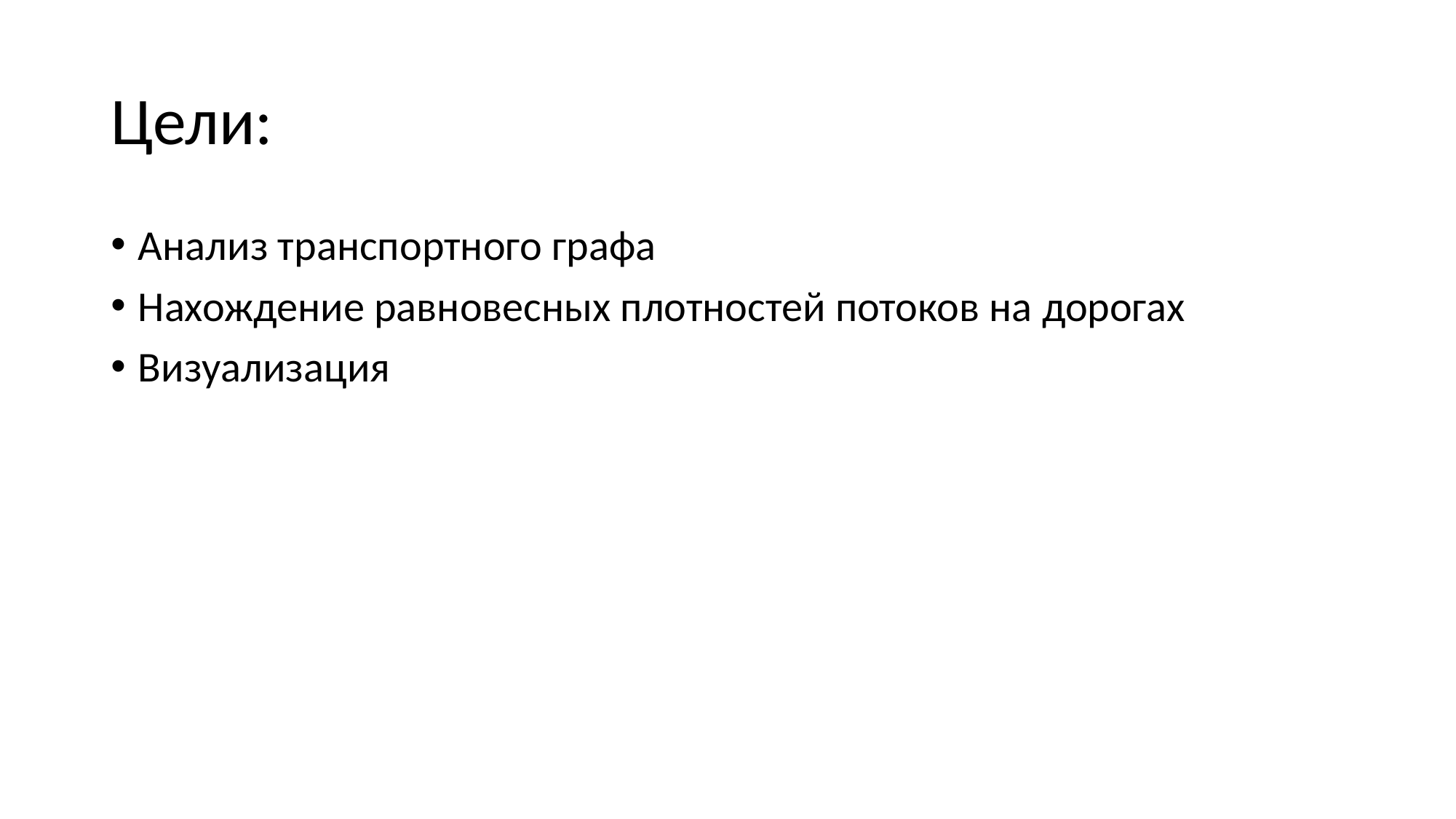

# Цели:
Анализ транспортного графа
Нахождение равновесных плотностей потоков на дорогах
Визуализация